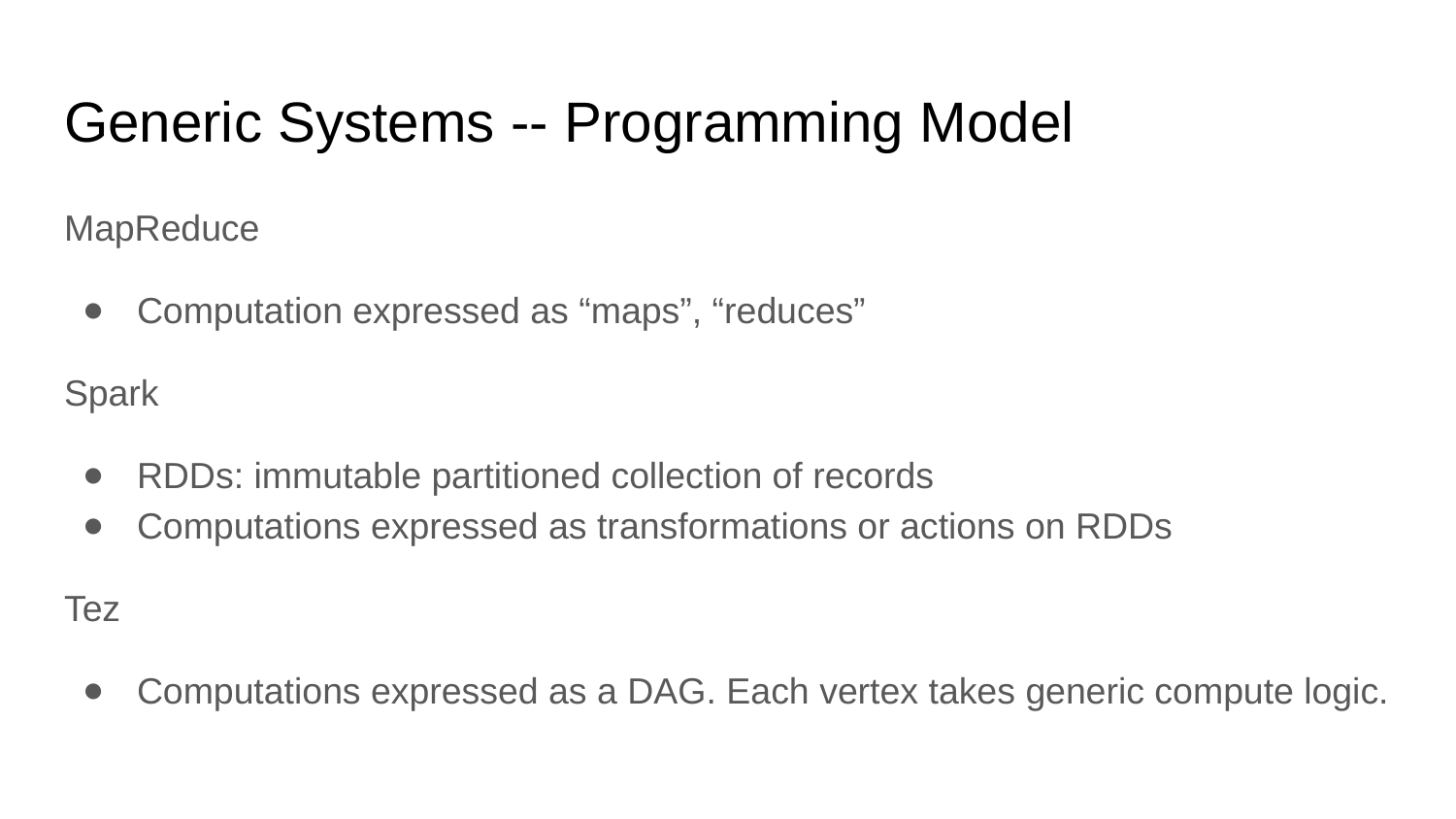

# Generic Systems -- Programming Model
MapReduce
Computation expressed as “maps”, “reduces”
Spark
RDDs: immutable partitioned collection of records
Computations expressed as transformations or actions on RDDs
Tez
Computations expressed as a DAG. Each vertex takes generic compute logic.